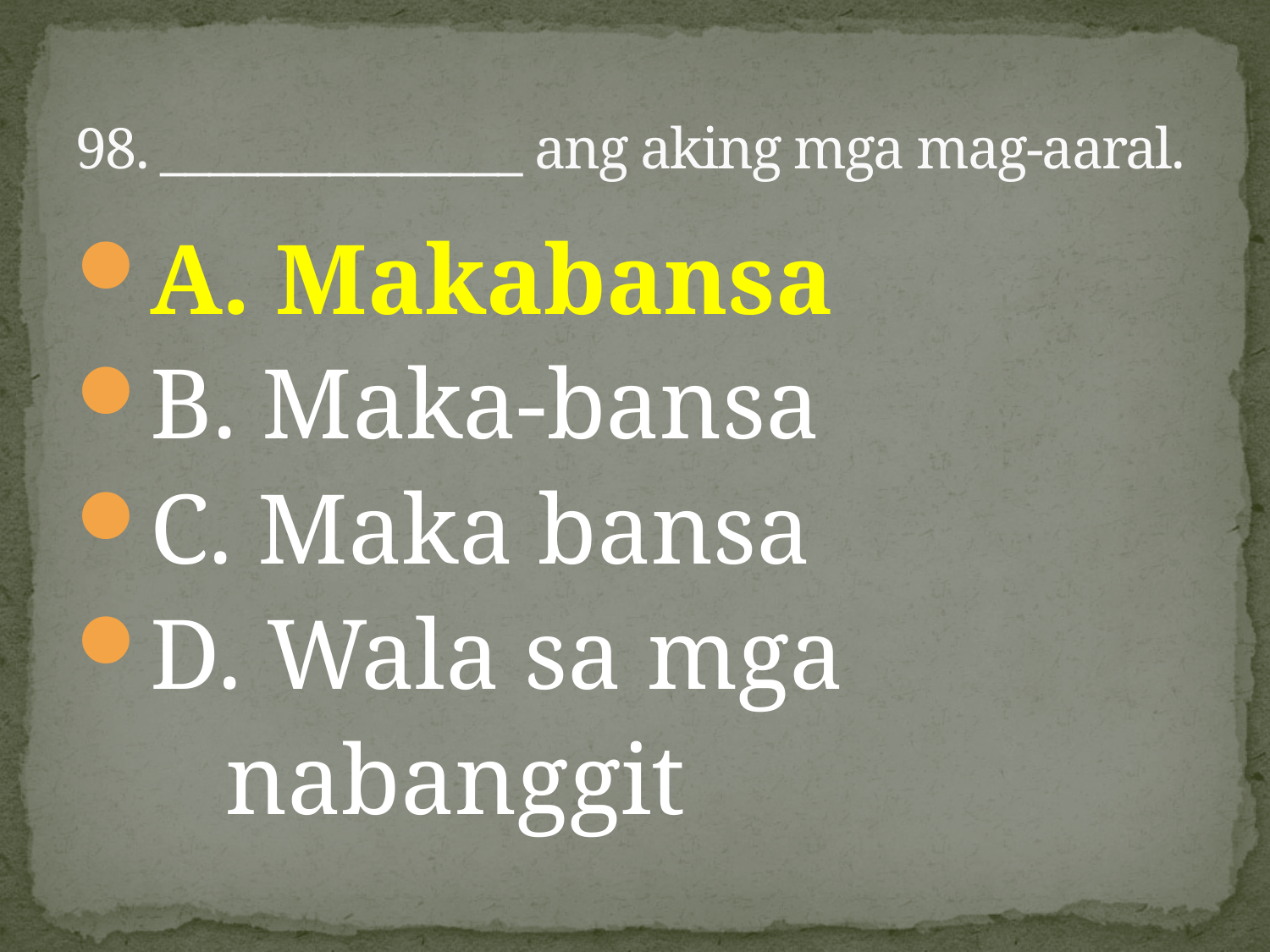

# 98. _______________ ang aking mga mag-aaral.
A. Makabansa
B. Maka-bansa
C. Maka bansa
D. Wala sa mga
      nabanggit